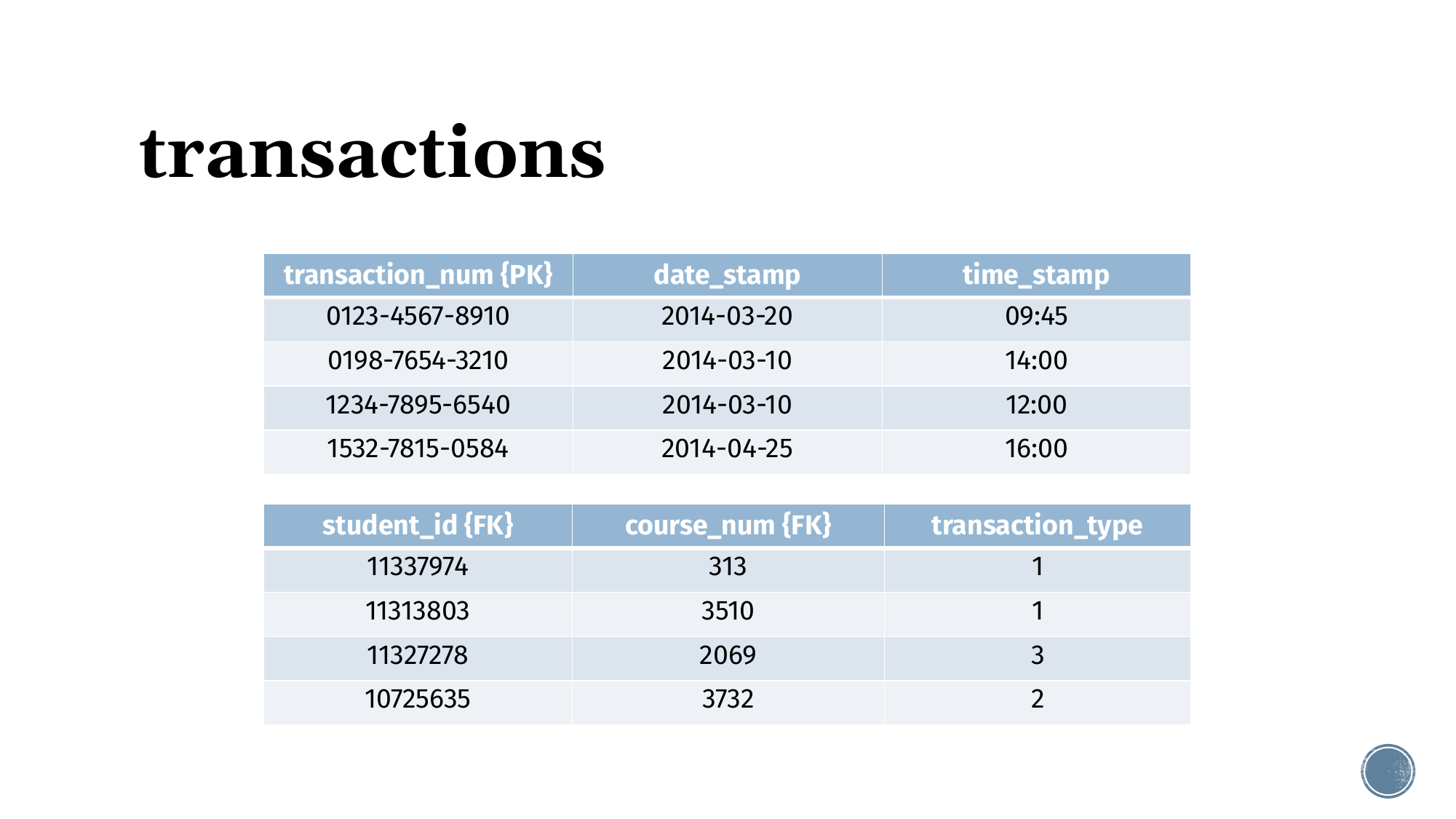

# transactions
| transaction\_num {PK} | date\_stamp | time\_stamp |
| --- | --- | --- |
| 0123-4567-8910 | 2014-03-20 | 09:45 |
| 0198-7654-3210 | 2014-03-10 | 14:00 |
| 1234-7895-6540 | 2014-03-10 | 12:00 |
| 1532-7815-0584 | 2014-04-25 | 16:00 |
| student\_id {FK} | course\_num {FK} | transaction\_type |
| --- | --- | --- |
| 11337974 | 313 | 1 |
| 11313803 | 3510 | 1 |
| 11327278 | 2069 | 3 |
| 10725635 | 3732 | 2 |